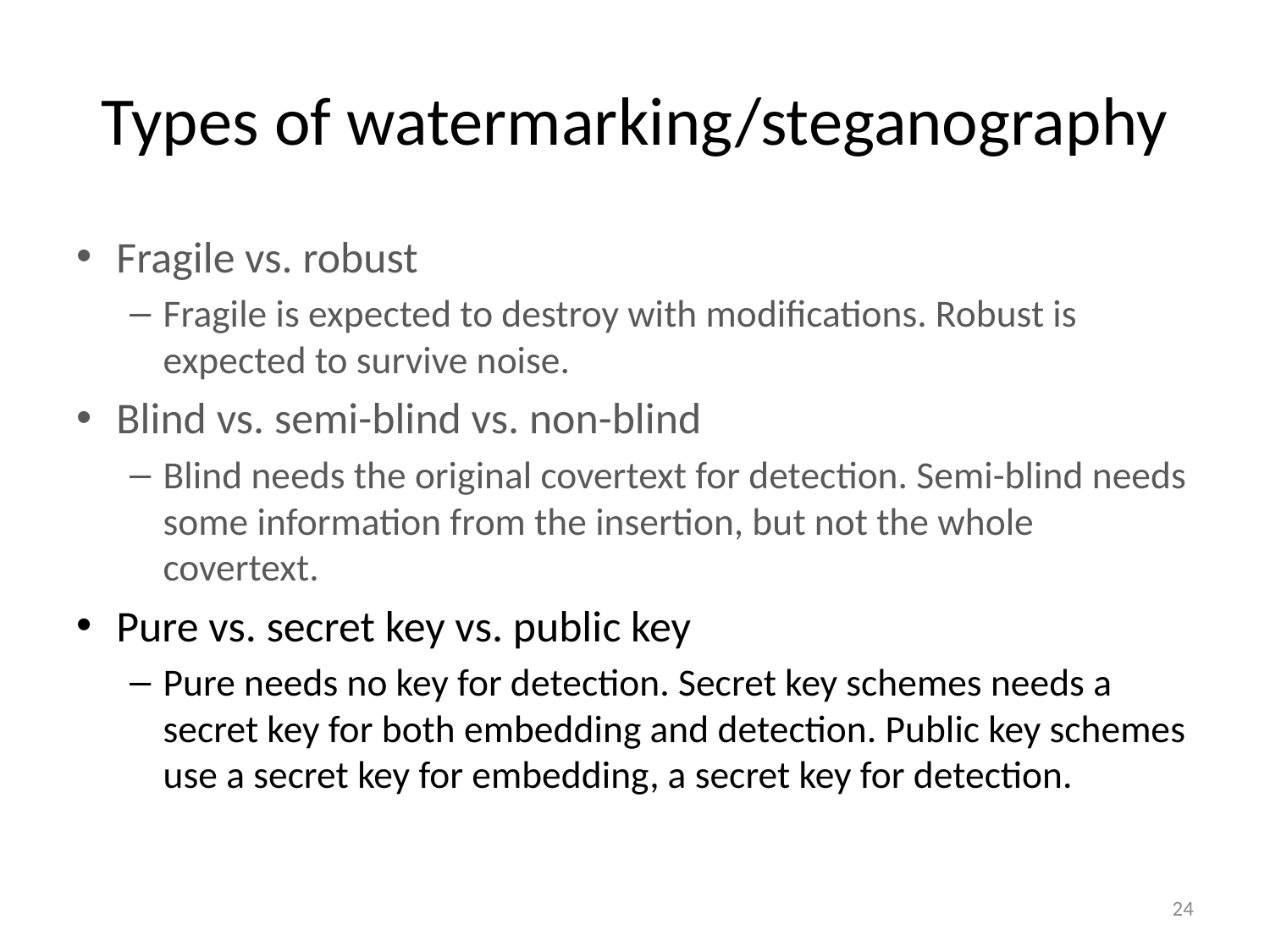

# Types of watermarking/steganography
Fragile vs. robust
Fragile is expected to destroy with modifications. Robust is expected to survive noise.
Blind vs. semi-blind vs. non-blind
Blind needs the original covertext for detection. Semi-blind needs some information from the insertion, but not the whole covertext.
Pure vs. secret key vs. public key
Pure needs no key for detection. Secret key schemes needs a secret key for both embedding and detection. Public key schemes use a secret key for embedding, a secret key for detection.
24